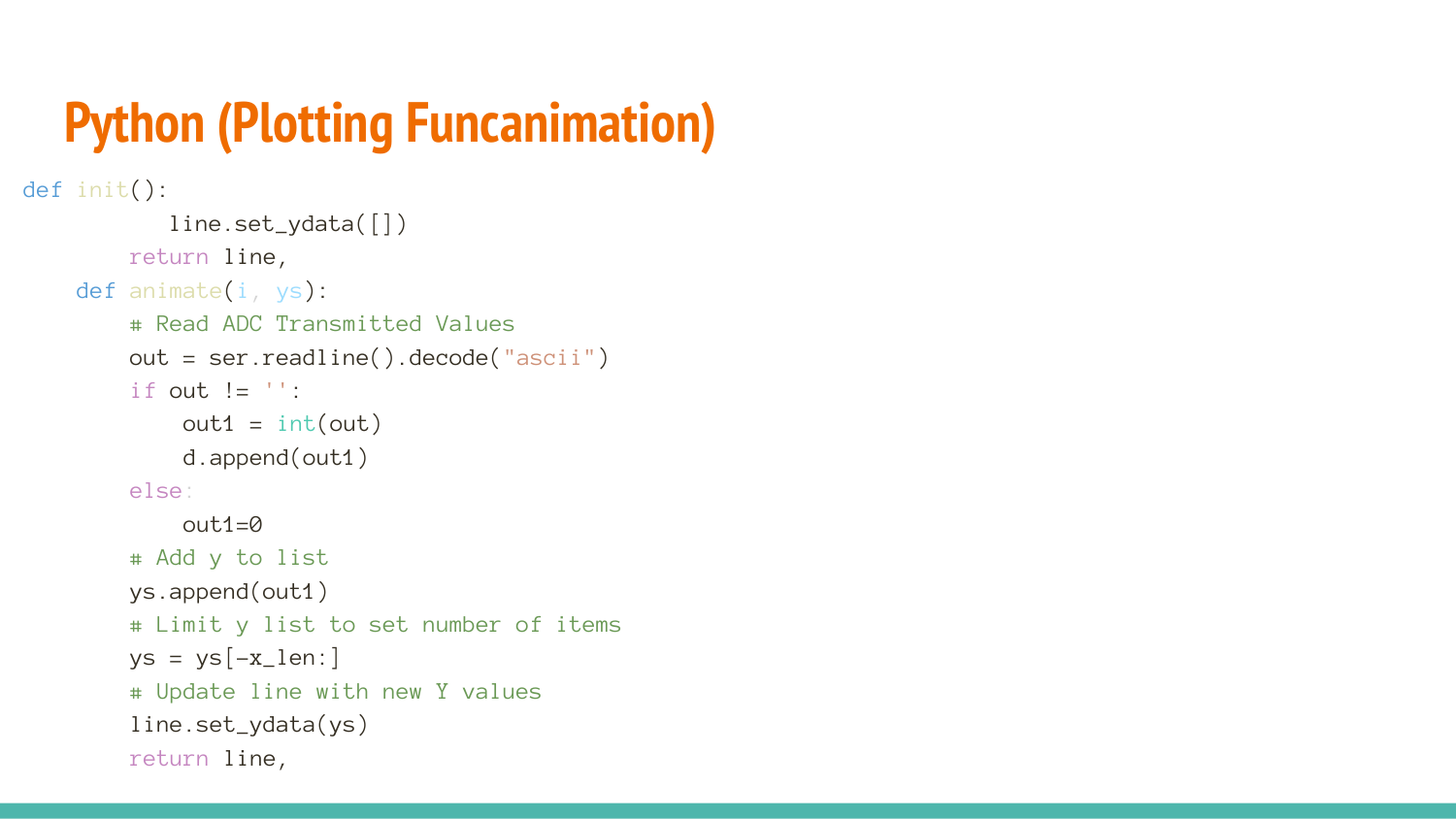

# Python (Plotting Funcanimation)
def init():
	line.set_ydata([])
        return line,
    def animate(i, ys):
        # Read ADC Transmitted Values
        out = ser.readline().decode("ascii")
        if out != '':
            out1 = int(out)
            d.append(out1)
        else:
            out1=0
        # Add y to list
        ys.append(out1)
        # Limit y list to set number of items
        ys = ys[-x_len:]
        # Update line with new Y values
        line.set_ydata(ys)
        return line,